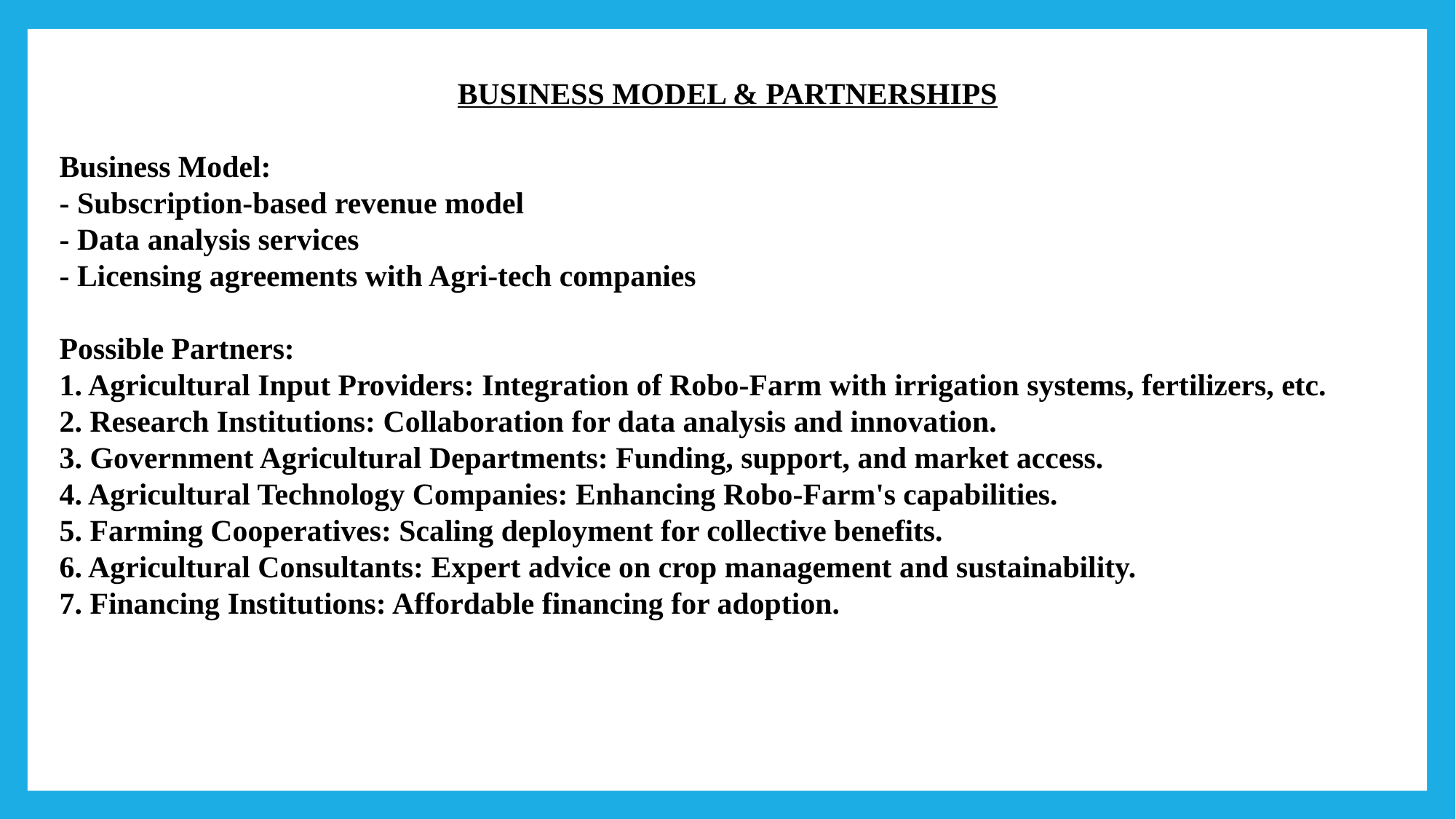

BUSINESS MODEL & PARTNERSHIPS

Business Model:
- Subscription-based revenue model
- Data analysis services
- Licensing agreements with Agri-tech companies

Possible Partners:
1. Agricultural Input Providers: Integration of Robo-Farm with irrigation systems, fertilizers, etc.
2. Research Institutions: Collaboration for data analysis and innovation.
3. Government Agricultural Departments: Funding, support, and market access.
4. Agricultural Technology Companies: Enhancing Robo-Farm's capabilities.
5. Farming Cooperatives: Scaling deployment for collective benefits.
6. Agricultural Consultants: Expert advice on crop management and sustainability.
7. Financing Institutions: Affordable financing for adoption.